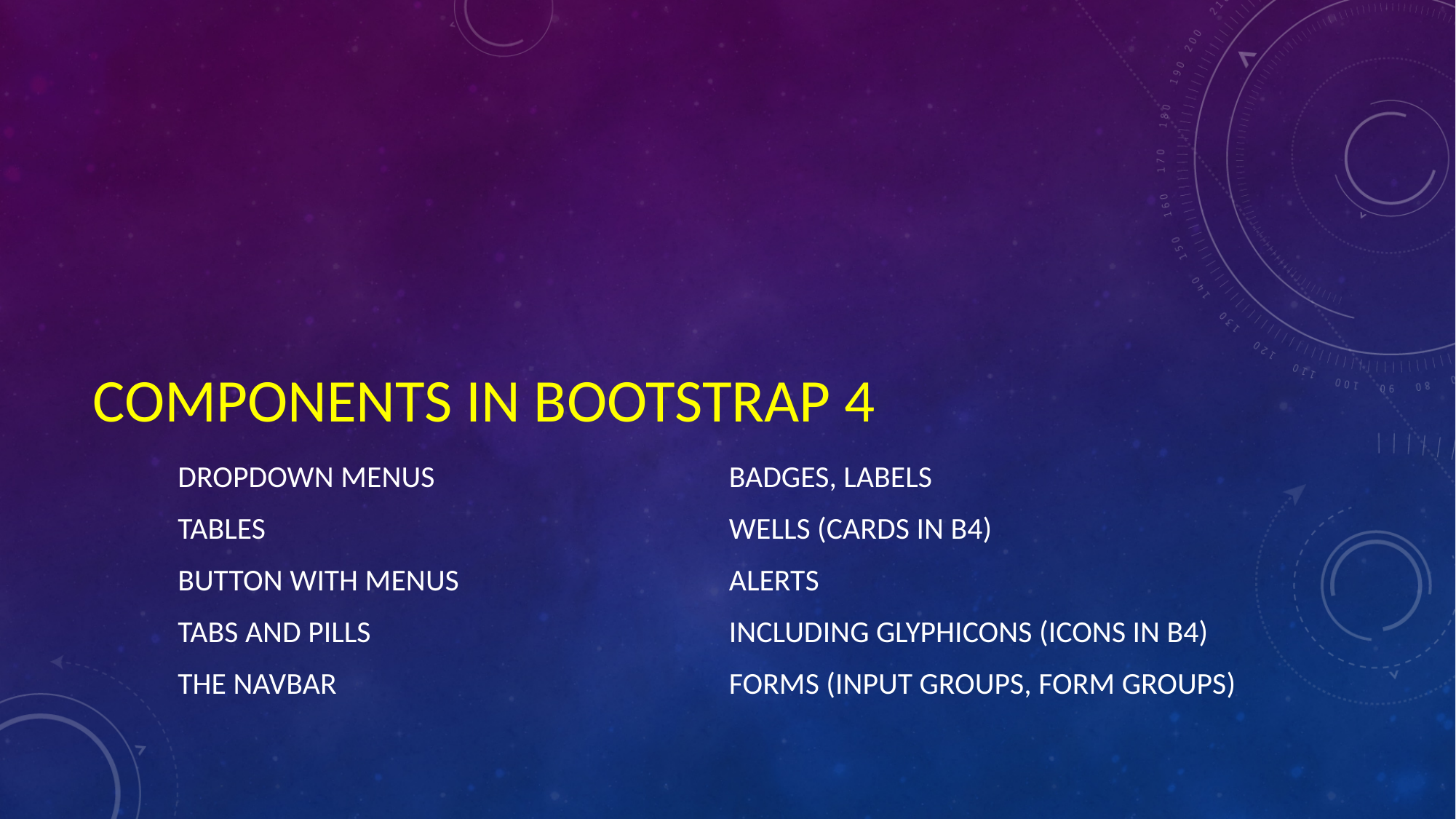

# COMPONENTS IN BOOTSTRAP 4
Dropdown Menus
Tables
Button with Menus
Tabs and Pills
The NavBar
Badges, Labels
Wells (CARDS IN B4)
Alerts
Including Glyphicons (ICONS IN B4)
FORMS (INPUT GROUPS, FORM GROUPS)